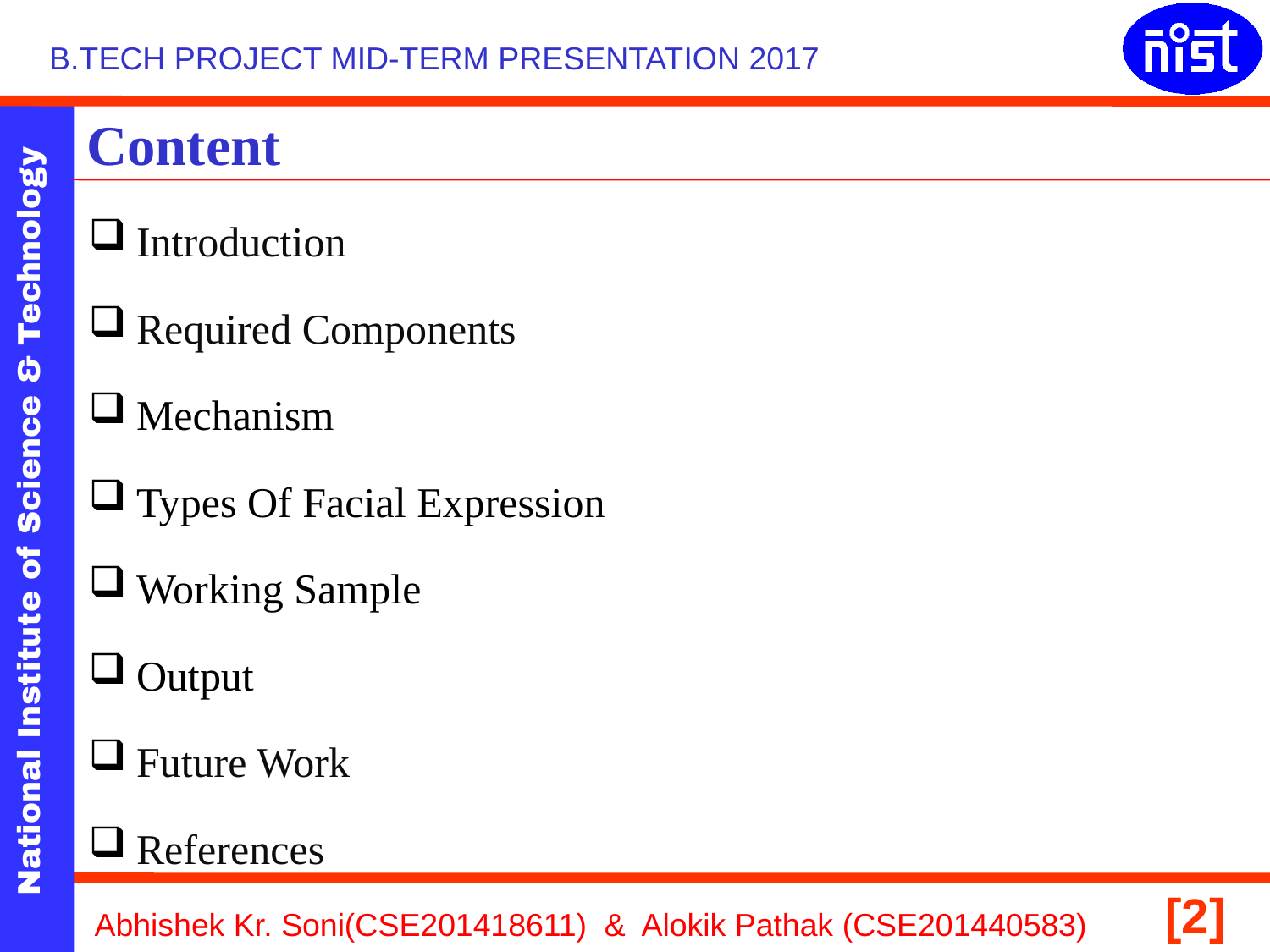

B.TECH PROJECT MID-TERM PRESENTATION 2017
Content
Introduction
Required Components
Mechanism
Types Of Facial Expression
Working Sample
Output
Future Work
References

Abhishek Kr. Soni(CSE201418611)  &  Alokik Pathak (CSE201440583)